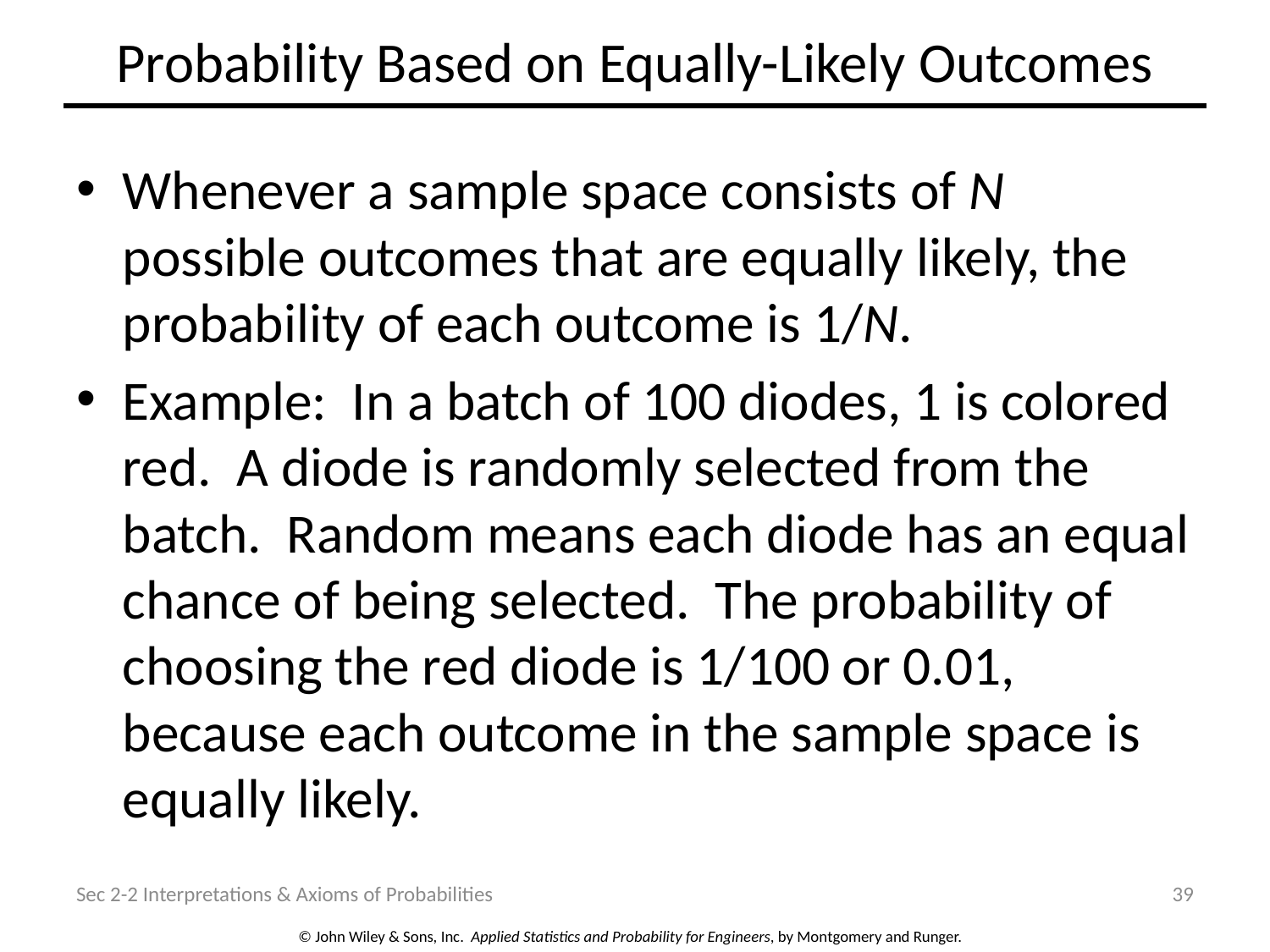

# Probability Based on Equally-Likely Outcomes
Whenever a sample space consists of N possible outcomes that are equally likely, the probability of each outcome is 1/N.
Example:  In a batch of 100 diodes, 1 is colored red.  A diode is randomly selected from the batch.  Random means each diode has an equal chance of being selected.  The probability of choosing the red diode is 1/100 or 0.01, because each outcome in the sample space is equally likely.
Sec 2-2 Interpretations & Axioms of Probabilities
39